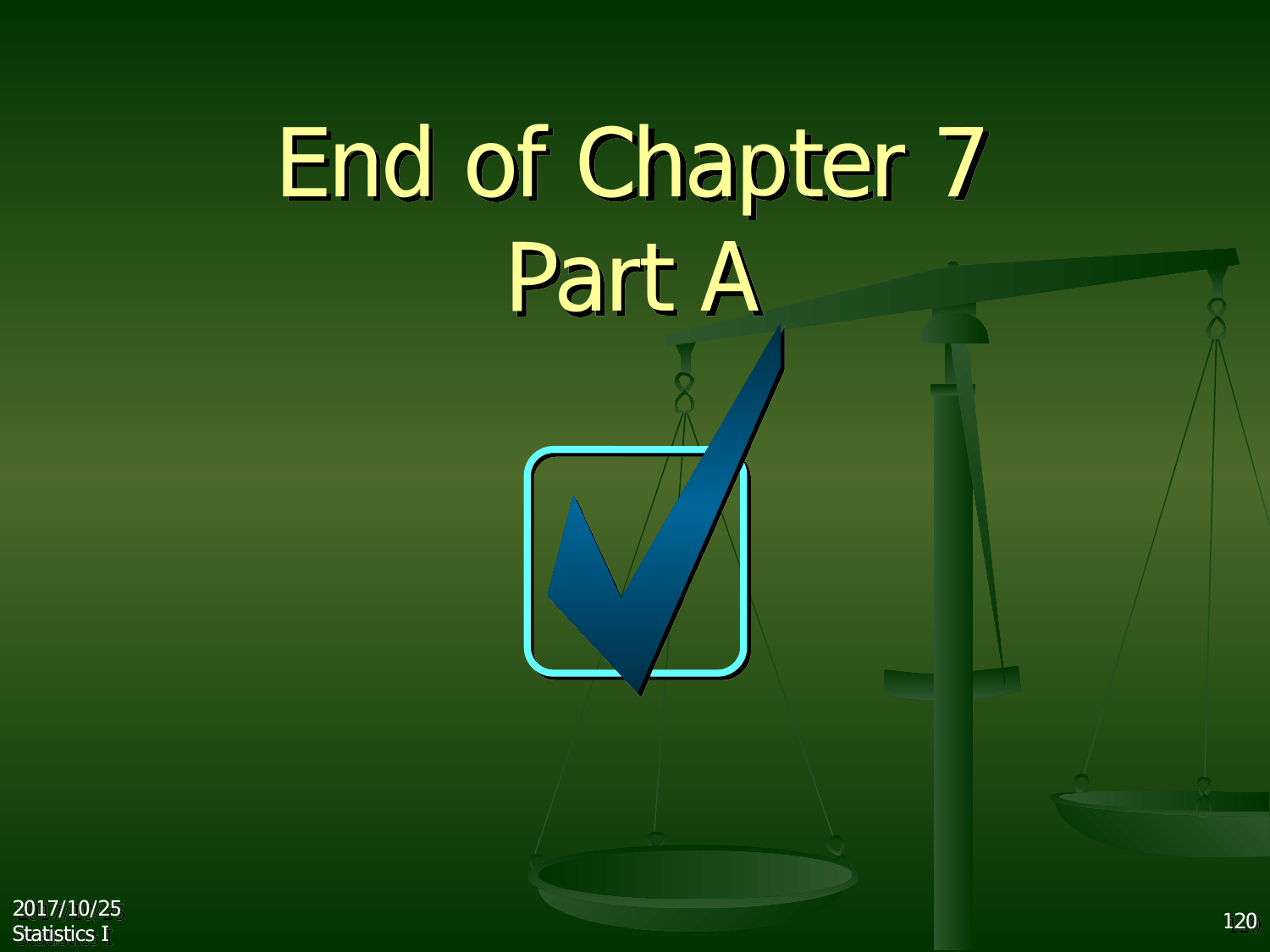

# End of Chapter 7 Part A

2017/10/25
Statistics I
120